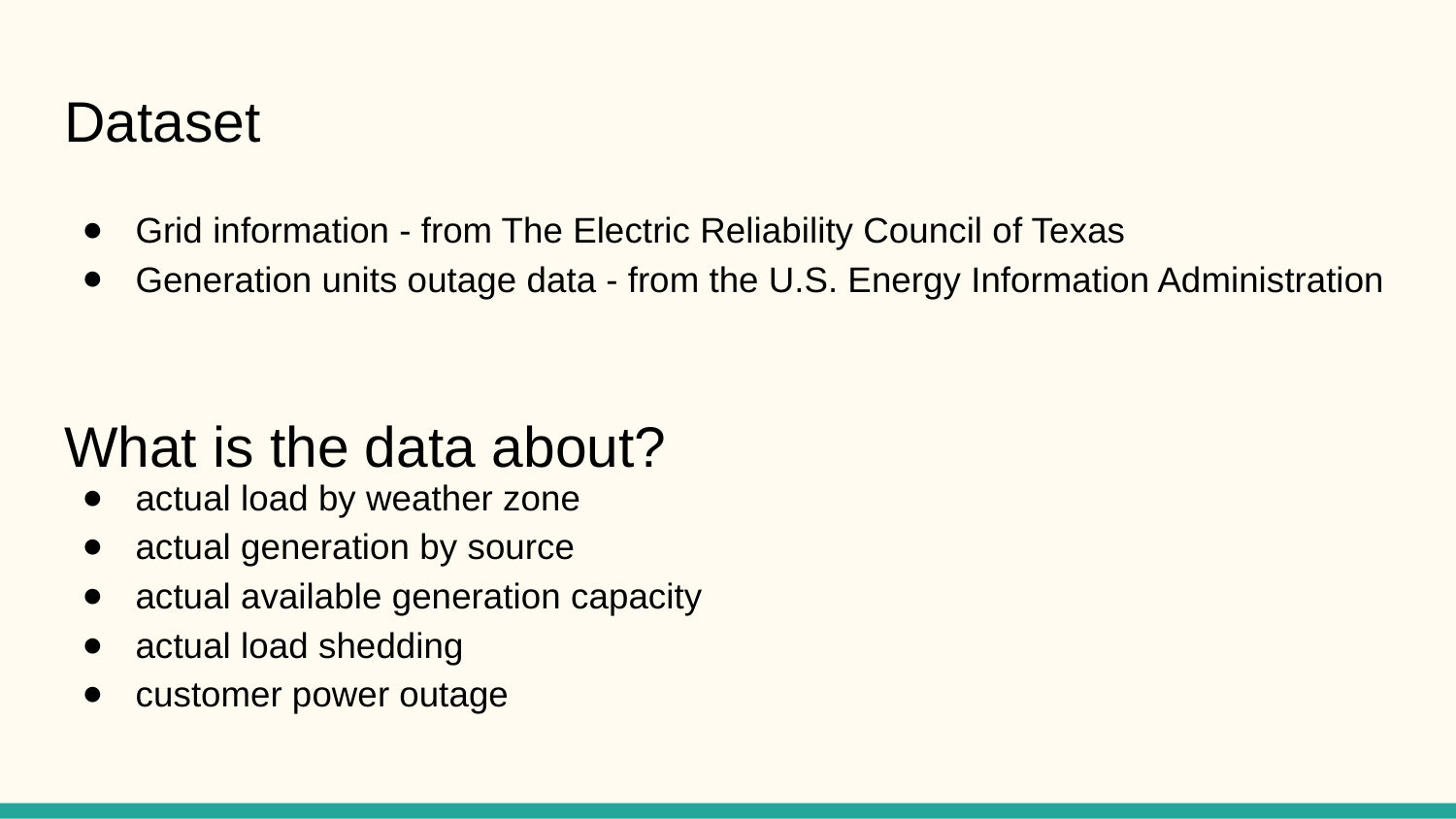

# Dataset
Grid information - from The Electric Reliability Council of Texas
Generation units outage data - from the U.S. Energy Information Administration

actual load by weather zone
actual generation by source
actual available generation capacity
actual load shedding
customer power outage
What is the data about?